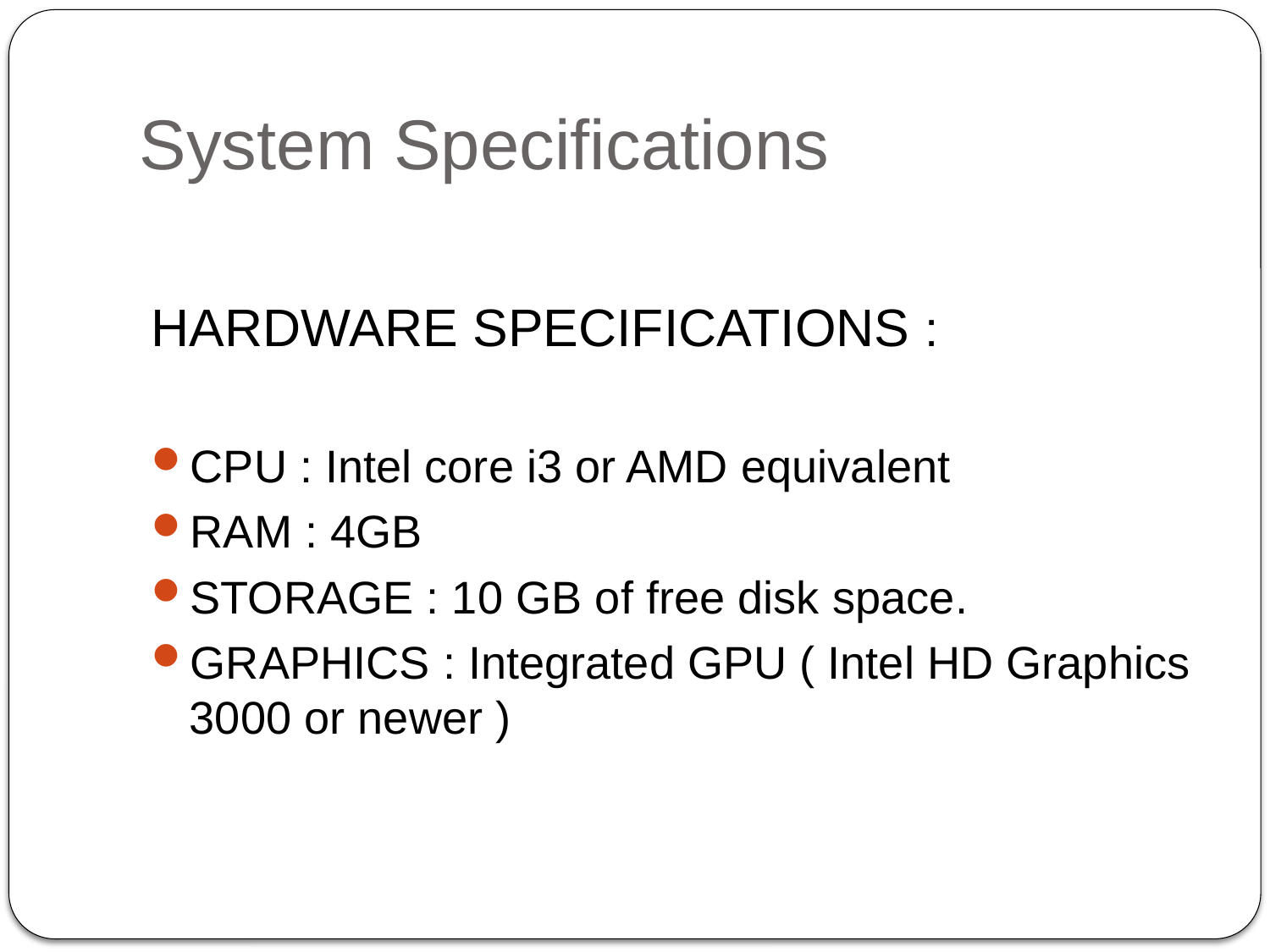

# System Specifications
HARDWARE SPECIFICATIONS :

CPU : Intel core i3 or AMD equivalent
RAM : 4GB
STORAGE : 10 GB of free disk space.
GRAPHICS : Integrated GPU ( Intel HD Graphics 3000 or newer )